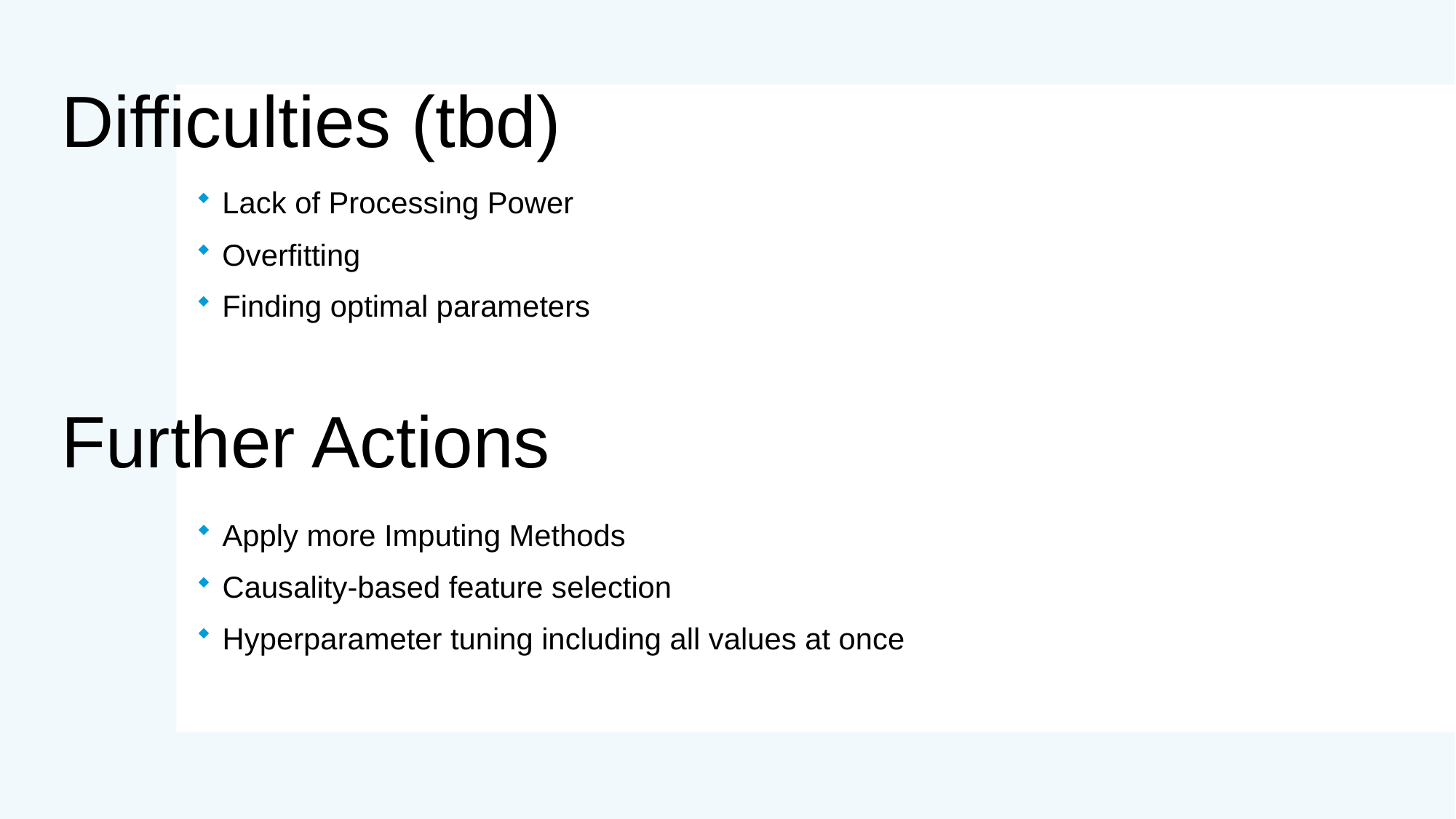

Difficulties (tbd)
Lack of Processing Power
Overfitting
Finding optimal parameters
# Further Actions
Apply more Imputing Methods
Causality-based feature selection
Hyperparameter tuning including all values at once